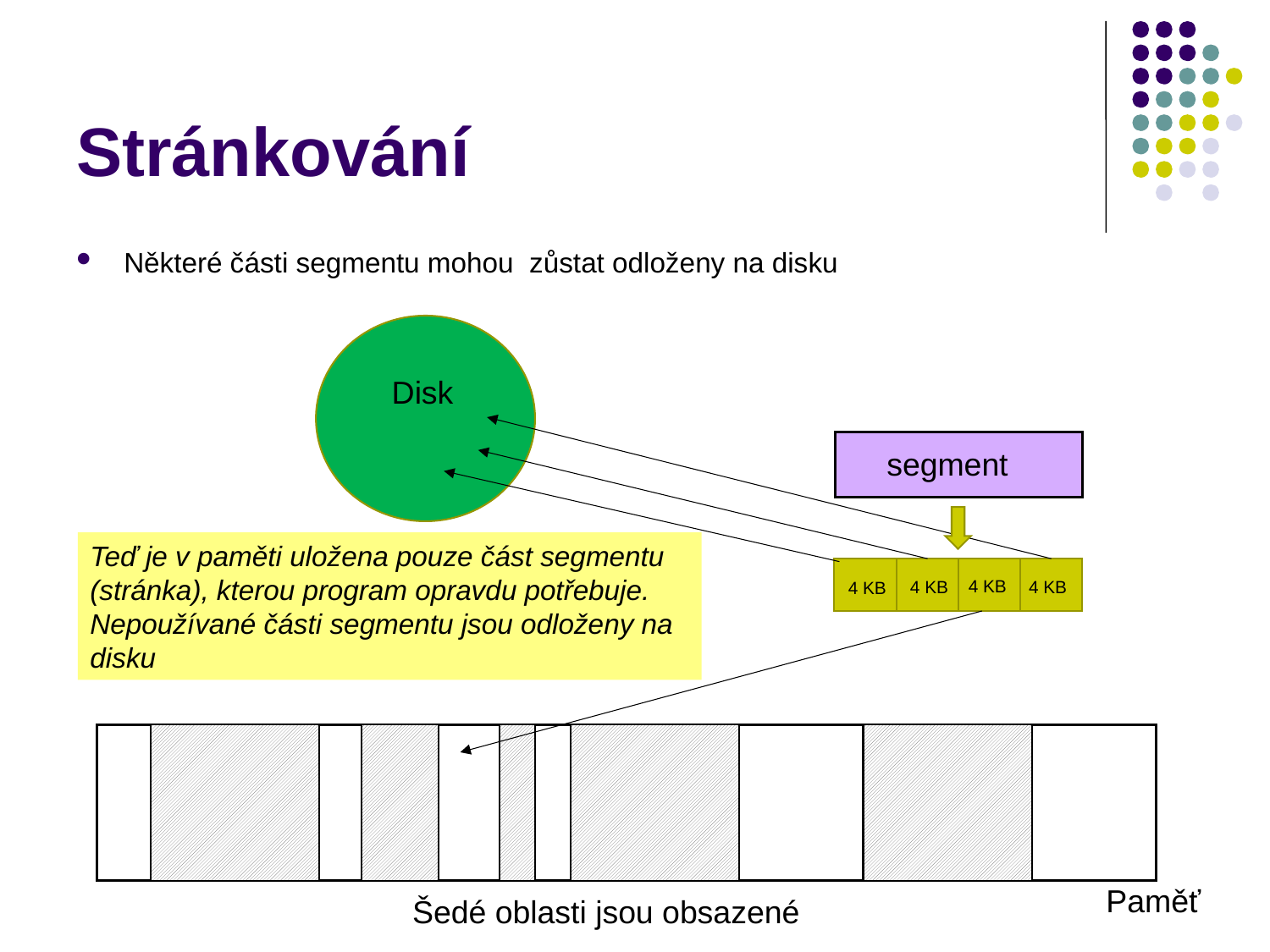

# Stránkování
Některé části segmentu mohou  zůstat odloženy na disku

Disk

segment

Teď je v paměti uložena pouze část segmentu (stránka), kterou program opravdu potřebuje. Nepoužívané části segmentu jsou odloženy na disku

4 KB
4 KB
4 KB
4 KB

Paměť
Šedé oblasti jsou obsazené